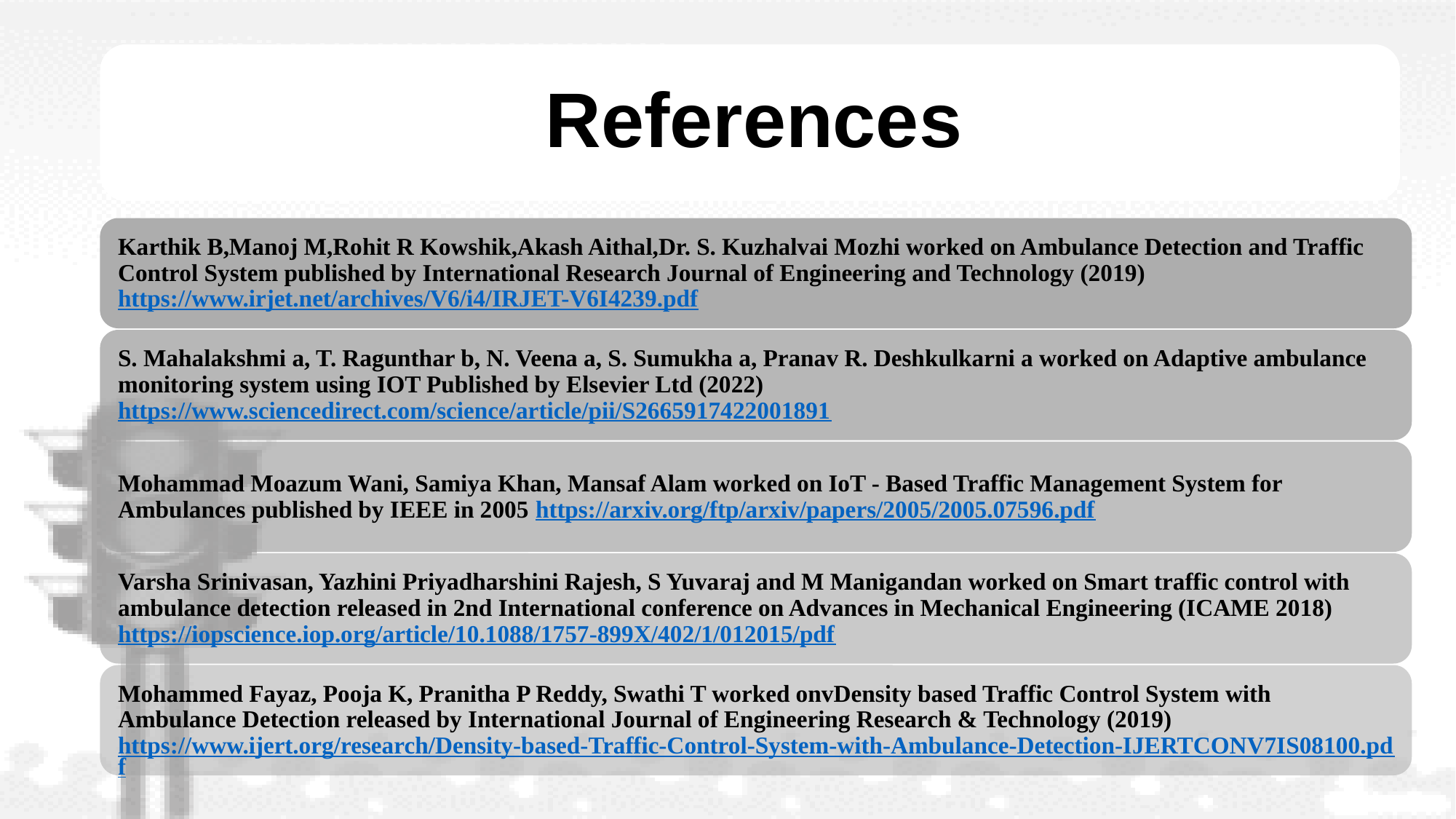

References
Karthik B,Manoj M,Rohit R Kowshik,Akash Aithal,Dr. S. Kuzhalvai Mozhi worked on Ambulance Detection and Traffic Control System published by International Research Journal of Engineering and Technology (2019) https://www.irjet.net/archives/V6/i4/IRJET-V6I4239.pdf
S. Mahalakshmi a, T. Ragunthar b, N. Veena a, S. Sumukha a, Pranav R. Deshkulkarni a worked on Adaptive ambulance monitoring system using IOT Published by Elsevier Ltd (2022) https://www.sciencedirect.com/science/article/pii/S2665917422001891
Mohammad Moazum Wani, Samiya Khan, Mansaf Alam worked on IoT - Based Traffic Management System for Ambulances published by IEEE in 2005 https://arxiv.org/ftp/arxiv/papers/2005/2005.07596.pdf
Varsha Srinivasan, Yazhini Priyadharshini Rajesh, S Yuvaraj and M Manigandan worked on Smart traffic control with ambulance detection released in 2nd International conference on Advances in Mechanical Engineering (ICAME 2018) https://iopscience.iop.org/article/10.1088/1757-899X/402/1/012015/pdf
Mohammed Fayaz, Pooja K, Pranitha P Reddy, Swathi T worked onvDensity based Traffic Control System with  Ambulance Detection released by International Journal of Engineering Research & Technology (2019) https://www.ijert.org/research/Density-based-Traffic-Control-System-with-Ambulance-Detection-IJERTCONV7IS08100.pdf